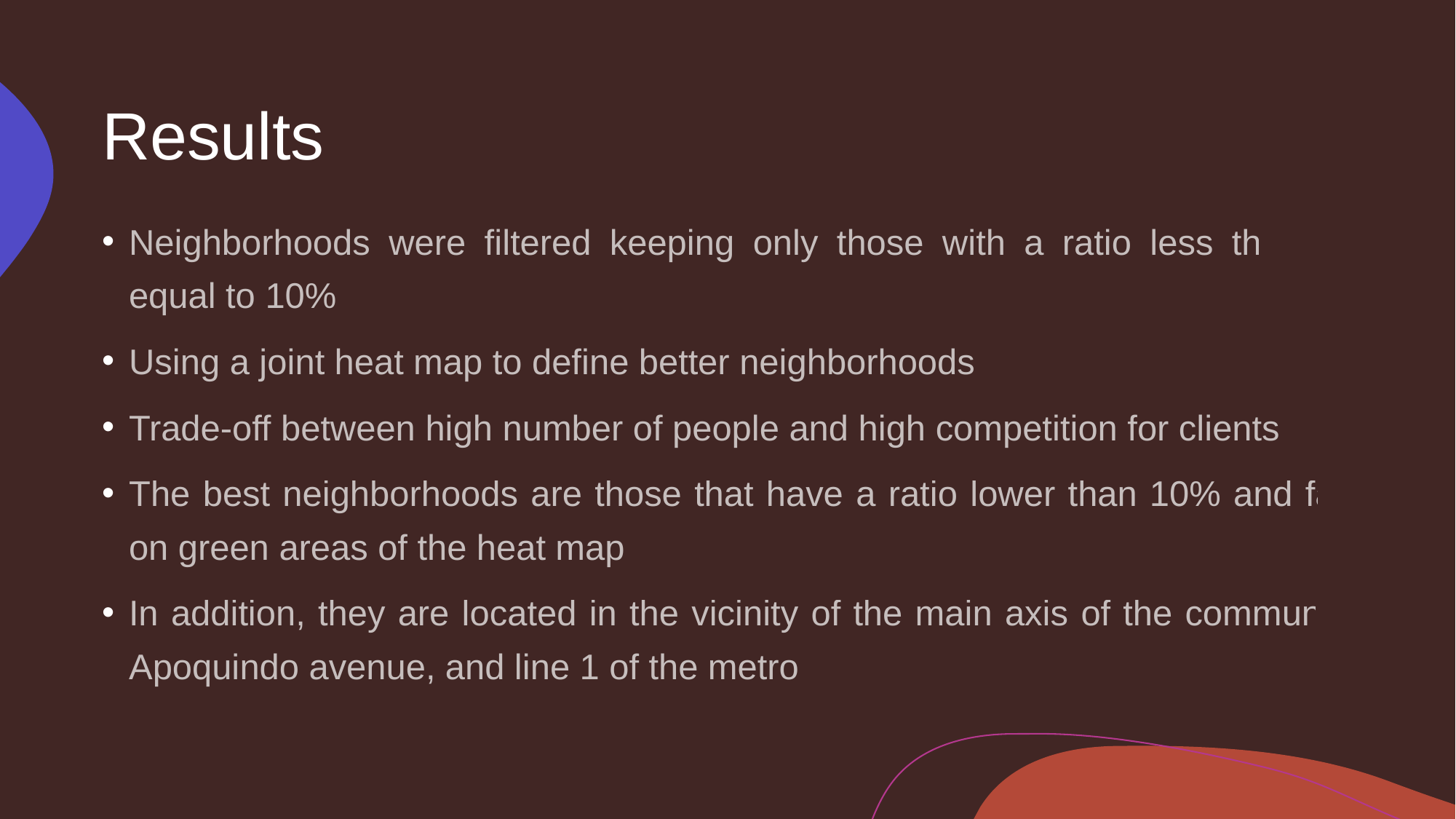

# Results
Neighborhoods were filtered keeping only those with a ratio less than or equal to 10%
Using a joint heat map to define better neighborhoods
Trade-off between high number of people and high competition for clients
The best neighborhoods are those that have a ratio lower than 10% and fall on green areas of the heat map
In addition, they are located in the vicinity of the main axis of the commune, Apoquindo avenue, and line 1 of the metro